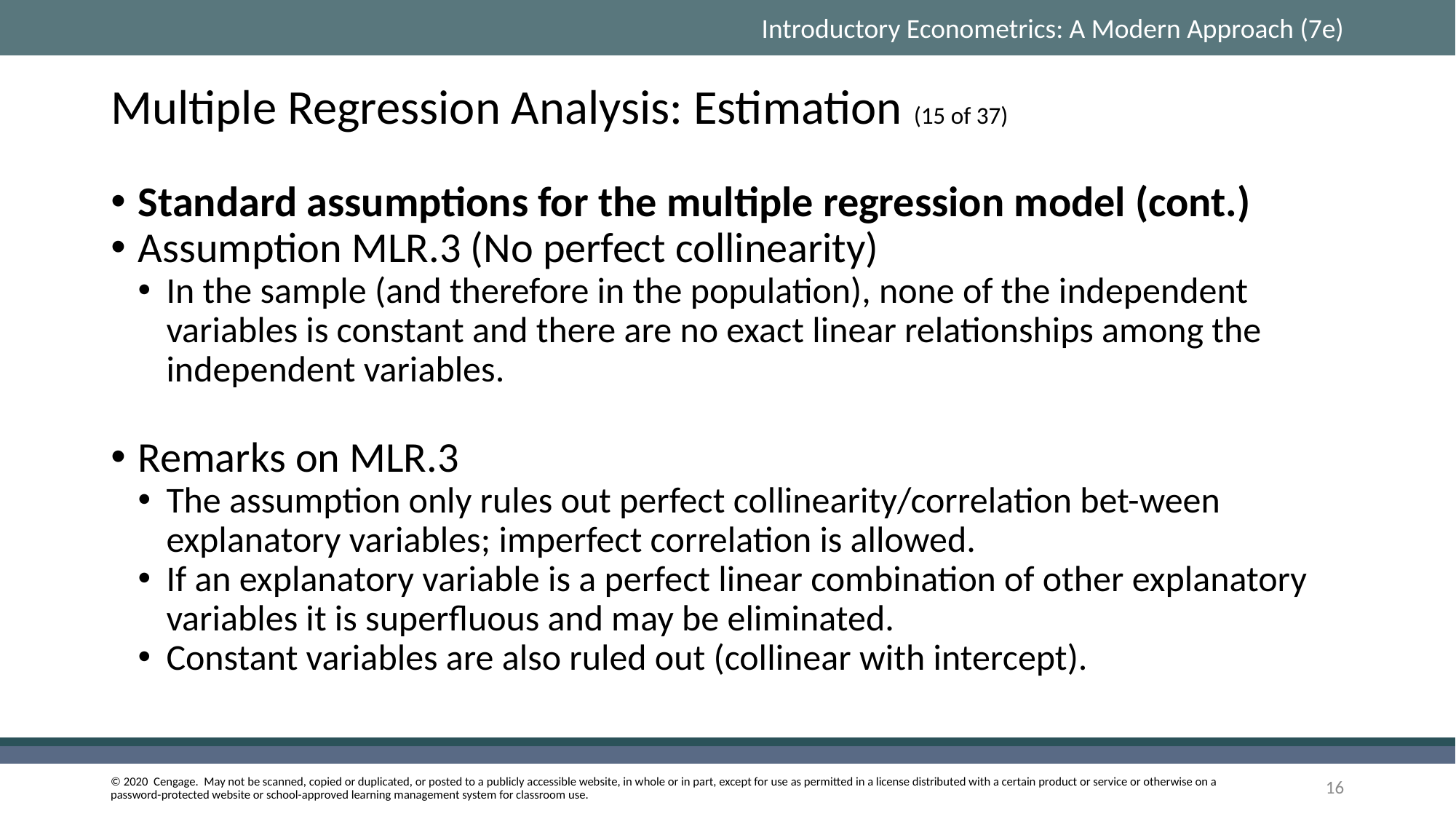

# Multiple Regression Analysis: Estimation (15 of 37)
Standard assumptions for the multiple regression model (cont.)
Assumption MLR.3 (No perfect collinearity)
In the sample (and therefore in the population), none of the independent variables is constant and there are no exact linear relationships among the independent variables.

Remarks on MLR.3
The assumption only rules out perfect collinearity/correlation bet-ween explanatory variables; imperfect correlation is allowed.
If an explanatory variable is a perfect linear combination of other explanatory variables it is superfluous and may be eliminated.
Constant variables are also ruled out (collinear with intercept).
16